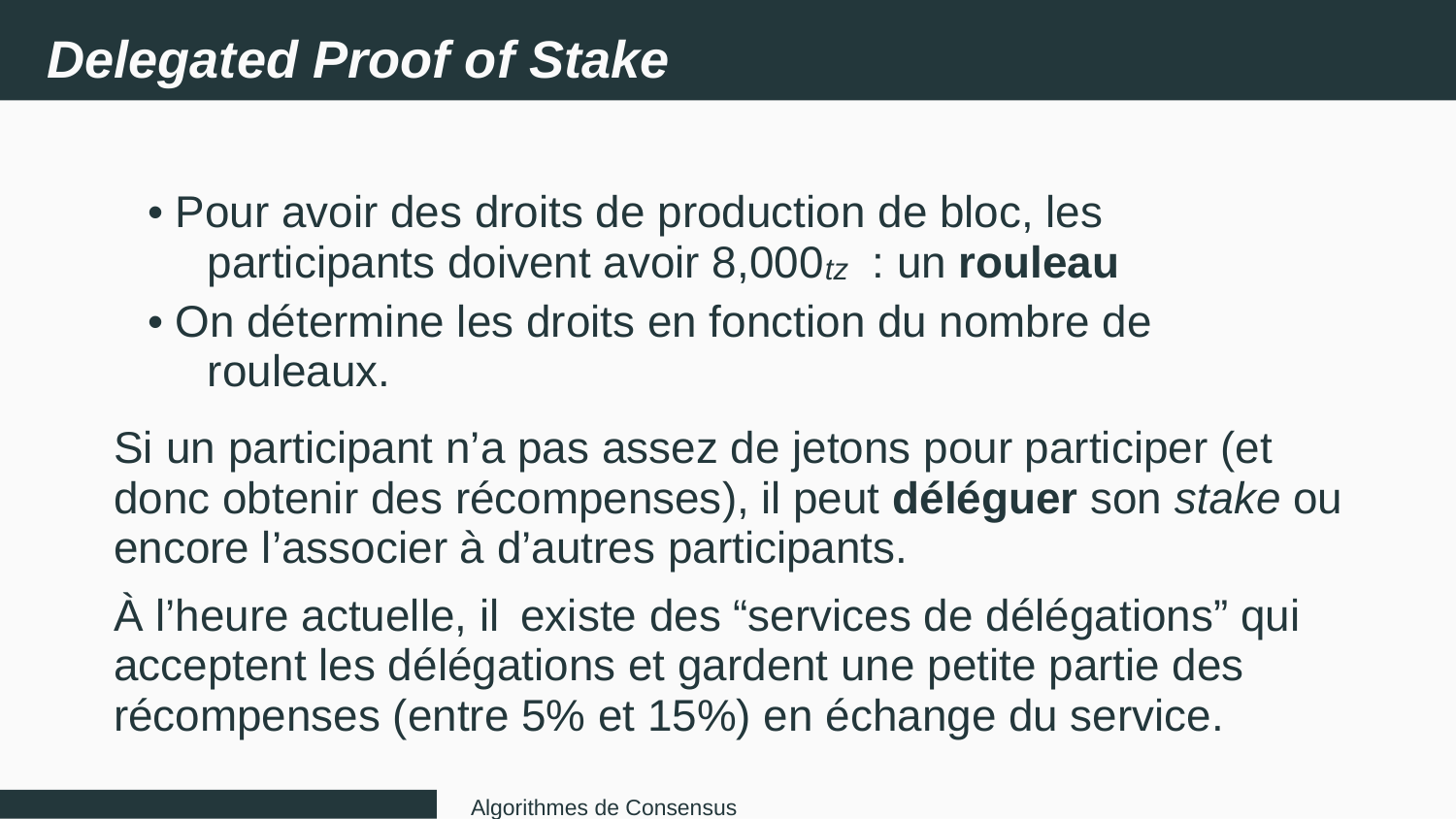

Delegated Proof of Stake
• Pour avoir des droits de production de bloc, les
participants doivent avoir 8,000
: un rouleau
tz
• On détermine les droits en fonction du nombre de
rouleaux.
Si
un participant n’a pas assez de jetons pour participer (et
donc obtenir des récompenses), il
peut déléguer son stake ou
encore l’associer à d’autres participants.
À l’heure actuelle, il
existe des “services de délégations” qui
acceptent les délégations et gardent une petite partie des
récompenses (entre 5% et 15%) en échange du service.

Algorithmes de Consensus